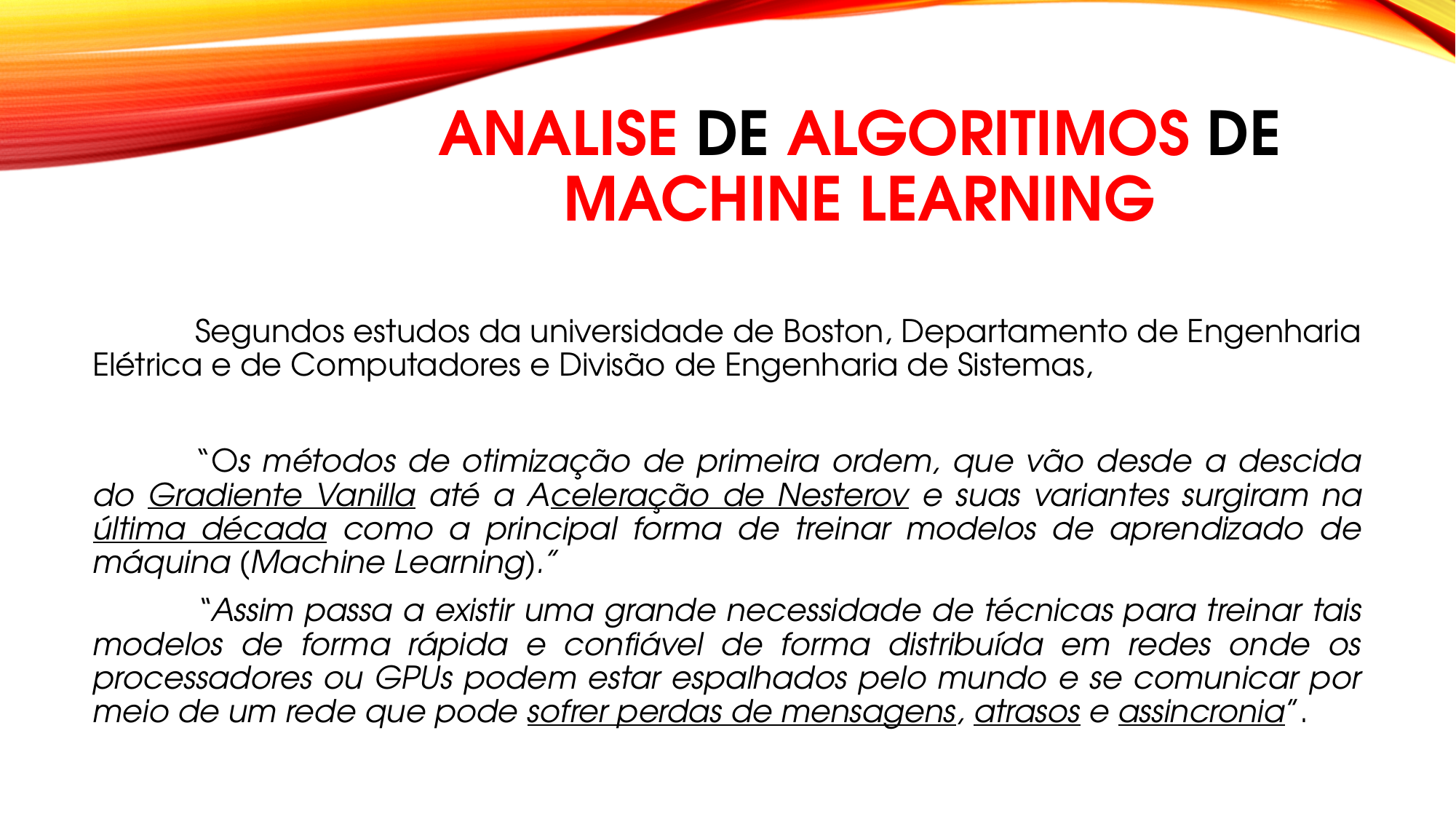

# ANALISE DE ALGORITIMOS DE MACHINE LEARNING

	Segundos estudos da universidade de Boston, Departamento de Engenharia Elétrica e de Computadores e Divisão de Engenharia de Sistemas,

	“Os métodos de otimização de primeira ordem, que vão desde a descida do Gradiente Vanilla até a Aceleração de Nesterov e suas variantes surgiram na última década como a principal forma de treinar modelos de aprendizado de máquina (Machine Learning).”
			“Assim passa a existir uma grande necessidade de técnicas para treinar tais modelos de forma rápida e confiável de forma distribuída em redes onde os processadores ou GPUs podem estar espalhados pelo mundo e se comunicar por meio de um rede que pode sofrer perdas de mensagens, atrasos e assincronia”.